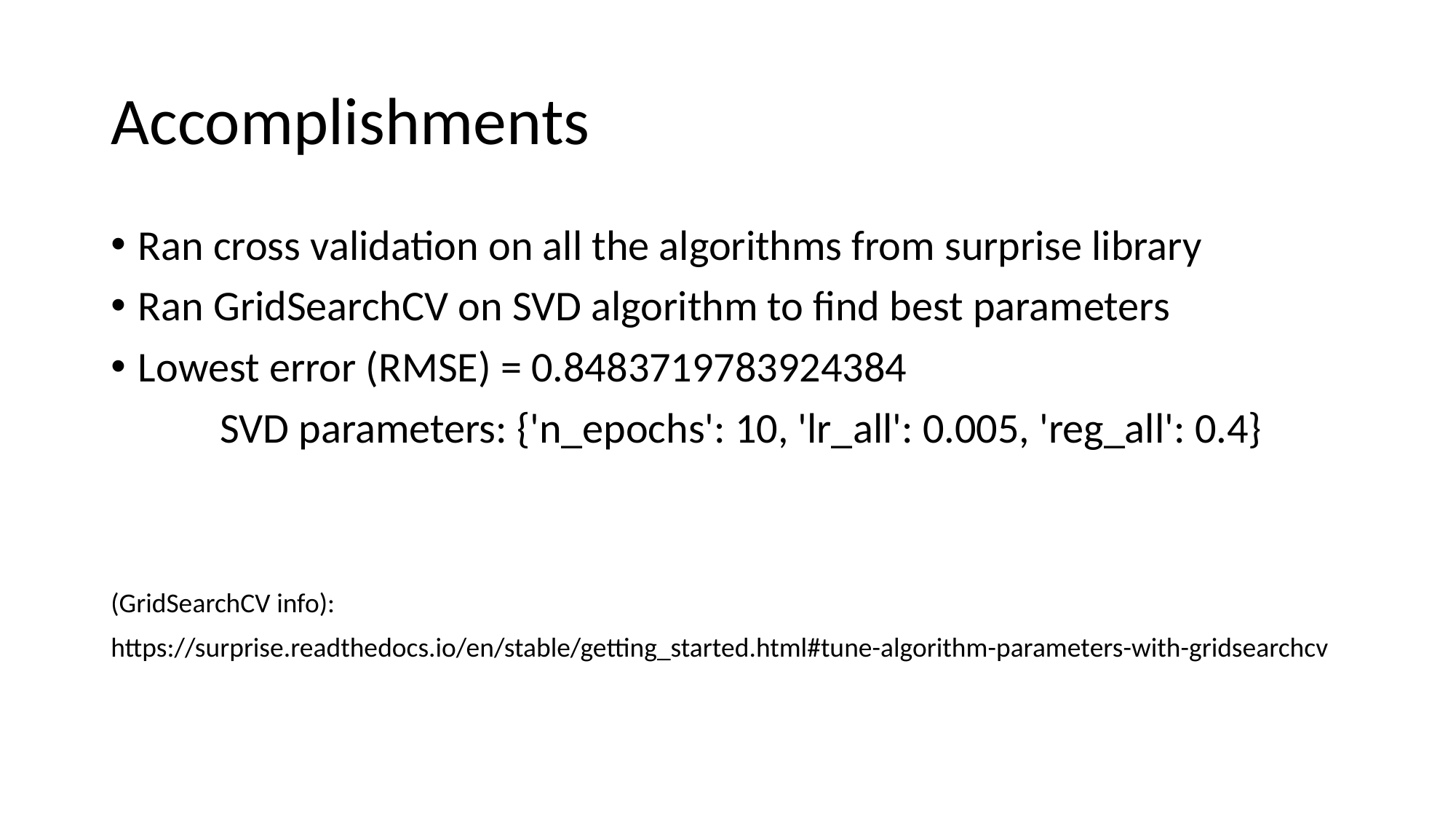

# Accomplishments
Ran cross validation on all the algorithms from surprise library
Ran GridSearchCV on SVD algorithm to find best parameters
Lowest error (RMSE) = 0.8483719783924384
	SVD parameters: {'n_epochs': 10, 'lr_all': 0.005, 'reg_all': 0.4}

(GridSearchCV info):
https://surprise.readthedocs.io/en/stable/getting_started.html#tune-algorithm-parameters-with-gridsearchcv